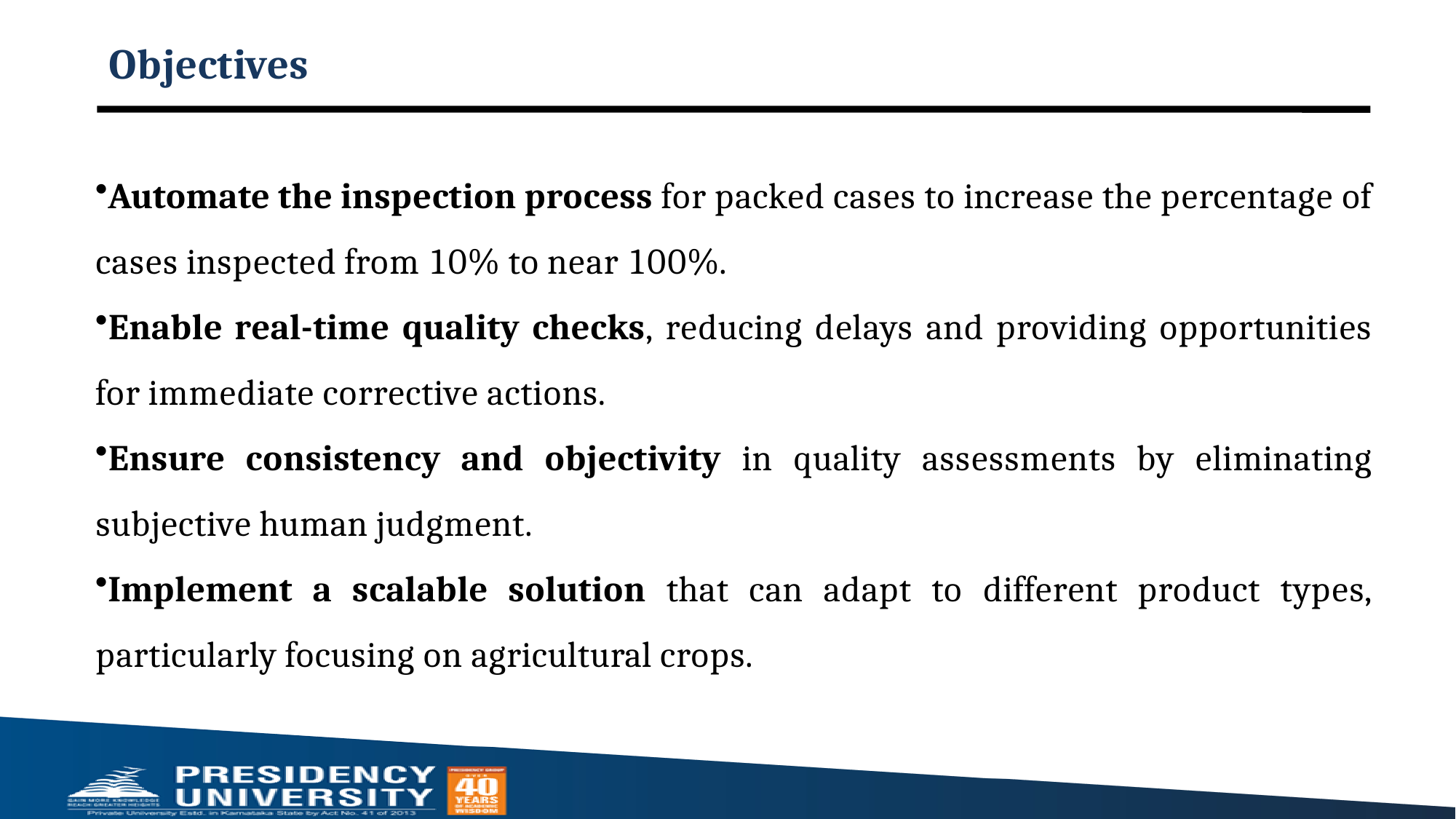

# Objectives
Automate the inspection process for packed cases to increase the percentage of cases inspected from 10% to near 100%.
Enable real-time quality checks, reducing delays and providing opportunities for immediate corrective actions.
Ensure consistency and objectivity in quality assessments by eliminating subjective human judgment.
Implement a scalable solution that can adapt to different product types, particularly focusing on agricultural crops.